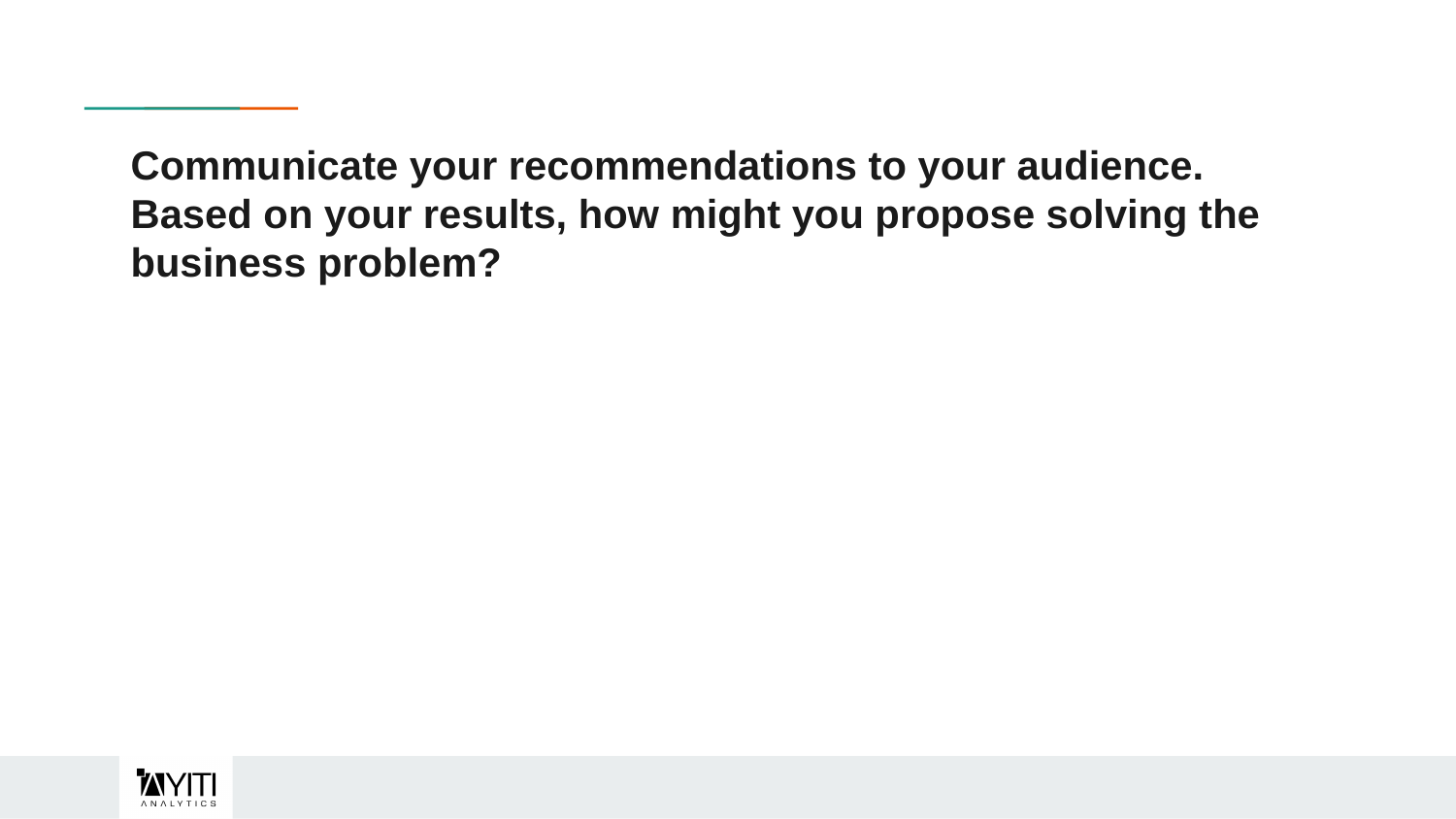

# Communicate your recommendations to your audience. Based on your results, how might you propose solving the business problem?